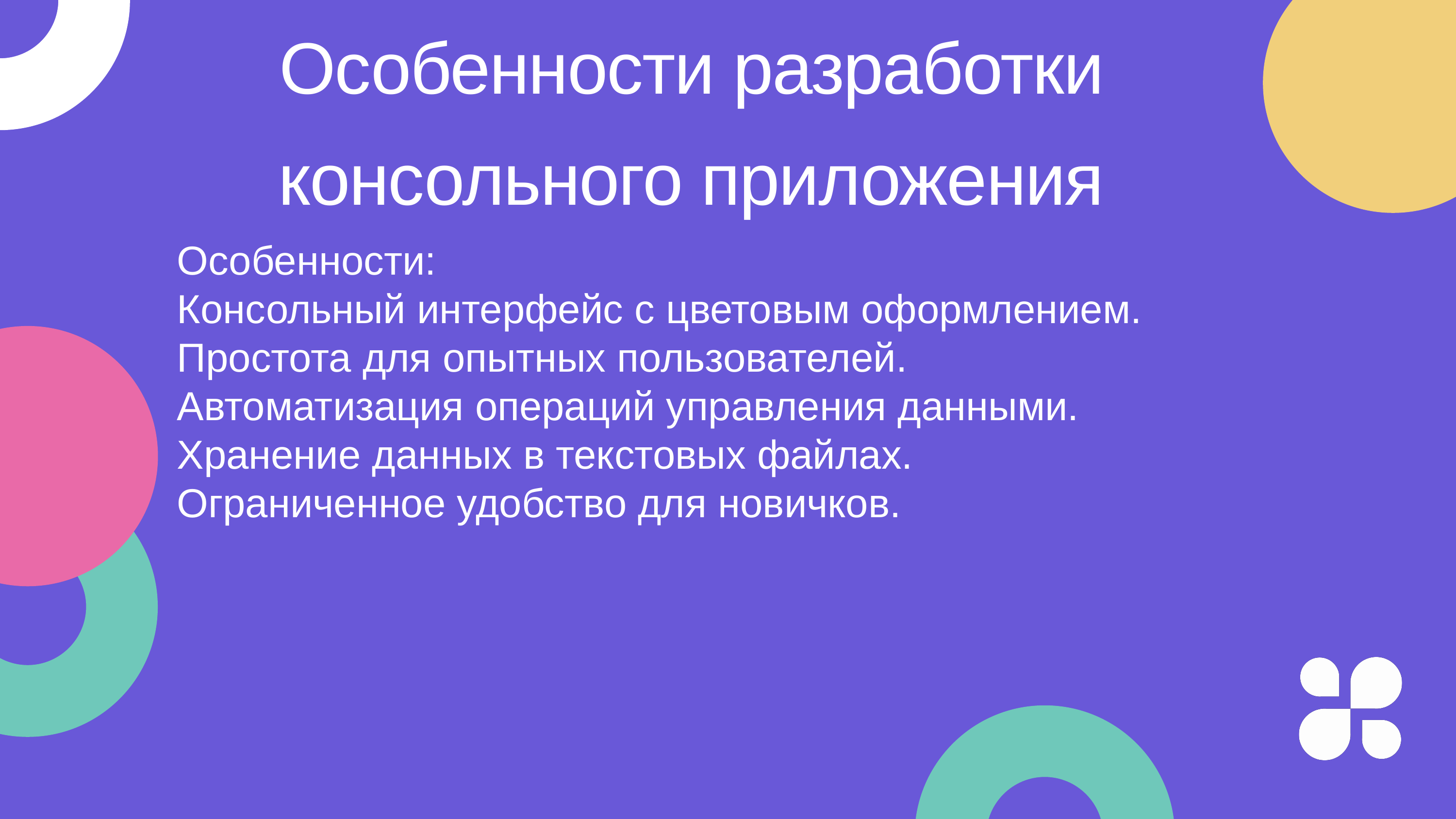

Особенности разработки консольного приложения
Особенности:
Консольный интерфейс с цветовым оформлением.
Простота для опытных пользователей.
Автоматизация операций управления данными.
Хранение данных в текстовых файлах.
Ограниченное удобство для новичков.